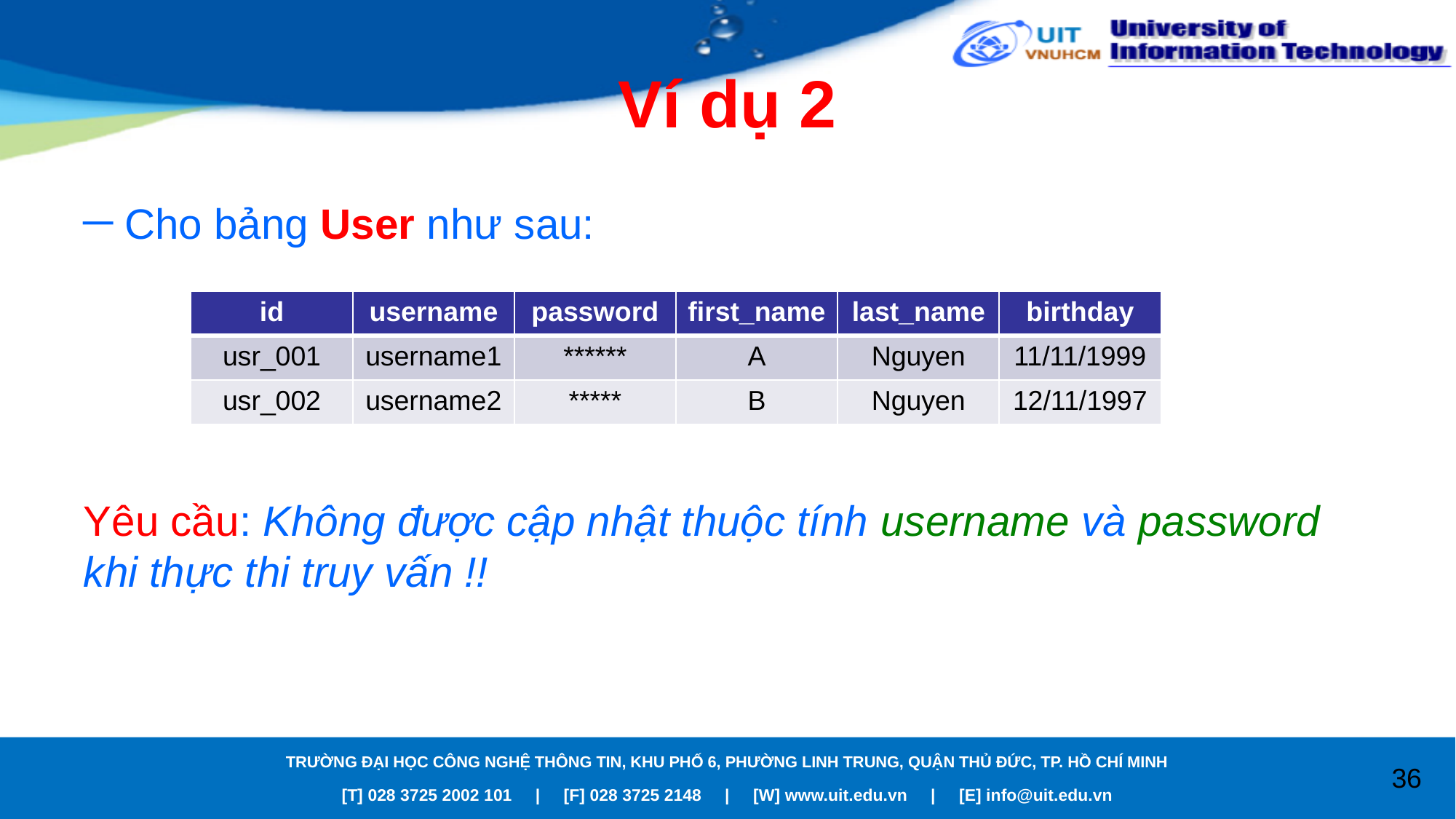

# Ví dụ 2
Cho bảng User như sau:

Yêu cầu: Không được cập nhật thuộc tính username và password khi thực thi truy vấn !!
| id | username | password | first\_name | last\_name | birthday |
| --- | --- | --- | --- | --- | --- |
| usr\_001 | username1 | \*\*\*\*\*\* | A | Nguyen | 11/11/1999 |
| usr\_002 | username2 | \*\*\*\*\* | B | Nguyen | 12/11/1997 |